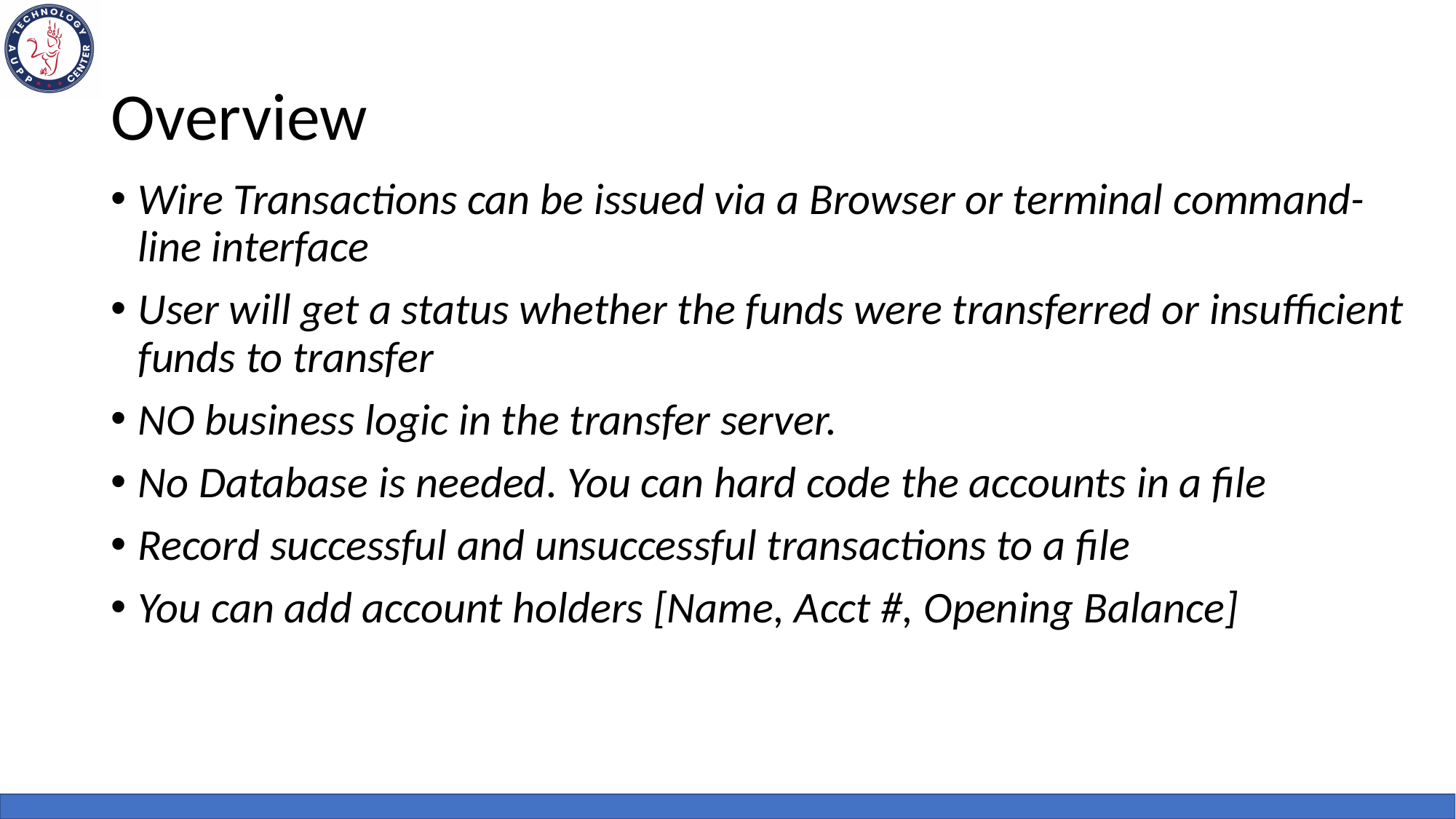

# Overview
Wire Transactions can be issued via a Browser or terminal command-line interface
User will get a status whether the funds were transferred or insufficient funds to transfer
NO business logic in the transfer server.
No Database is needed. You can hard code the accounts in a file
Record successful and unsuccessful transactions to a file
You can add account holders [Name, Acct #, Opening Balance]